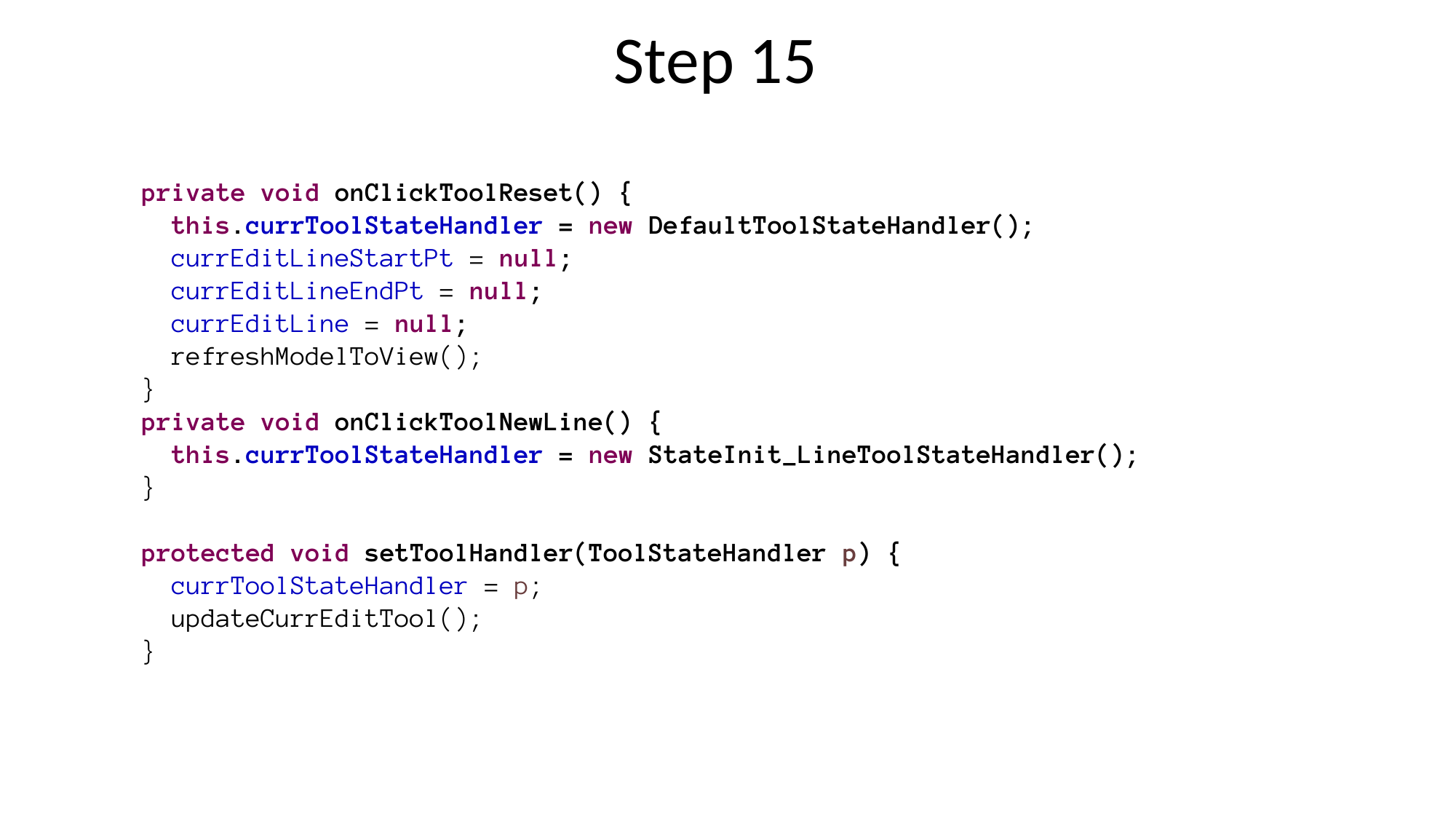

# Step 15
private void onClickToolReset() {
  this.currToolStateHandler = new DefaultToolStateHandler();
  currEditLineStartPt = null;
  currEditLineEndPt = null;
  currEditLine = null;
  refreshModelToView();
}
private void onClickToolNewLine() {
  this.currToolStateHandler = new StateInit_LineToolStateHandler();
}

protected void setToolHandler(ToolStateHandler p) {
  currToolStateHandler = p;
  updateCurrEditTool();
}